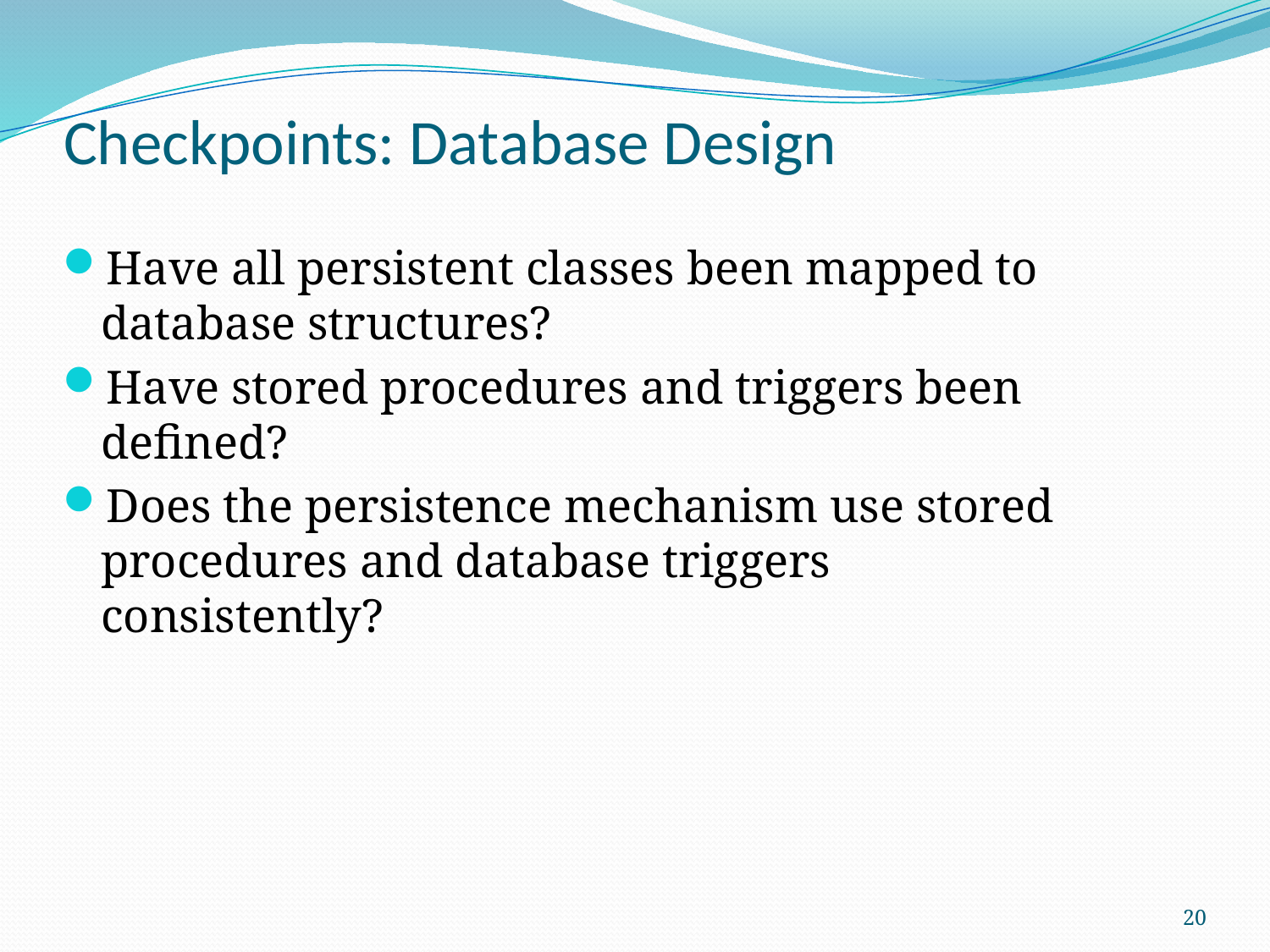

# Checkpoints: Database Design
Have all persistent classes been mapped to database structures?
Have stored procedures and triggers been defined?
Does the persistence mechanism use stored procedures and database triggers consistently?

20